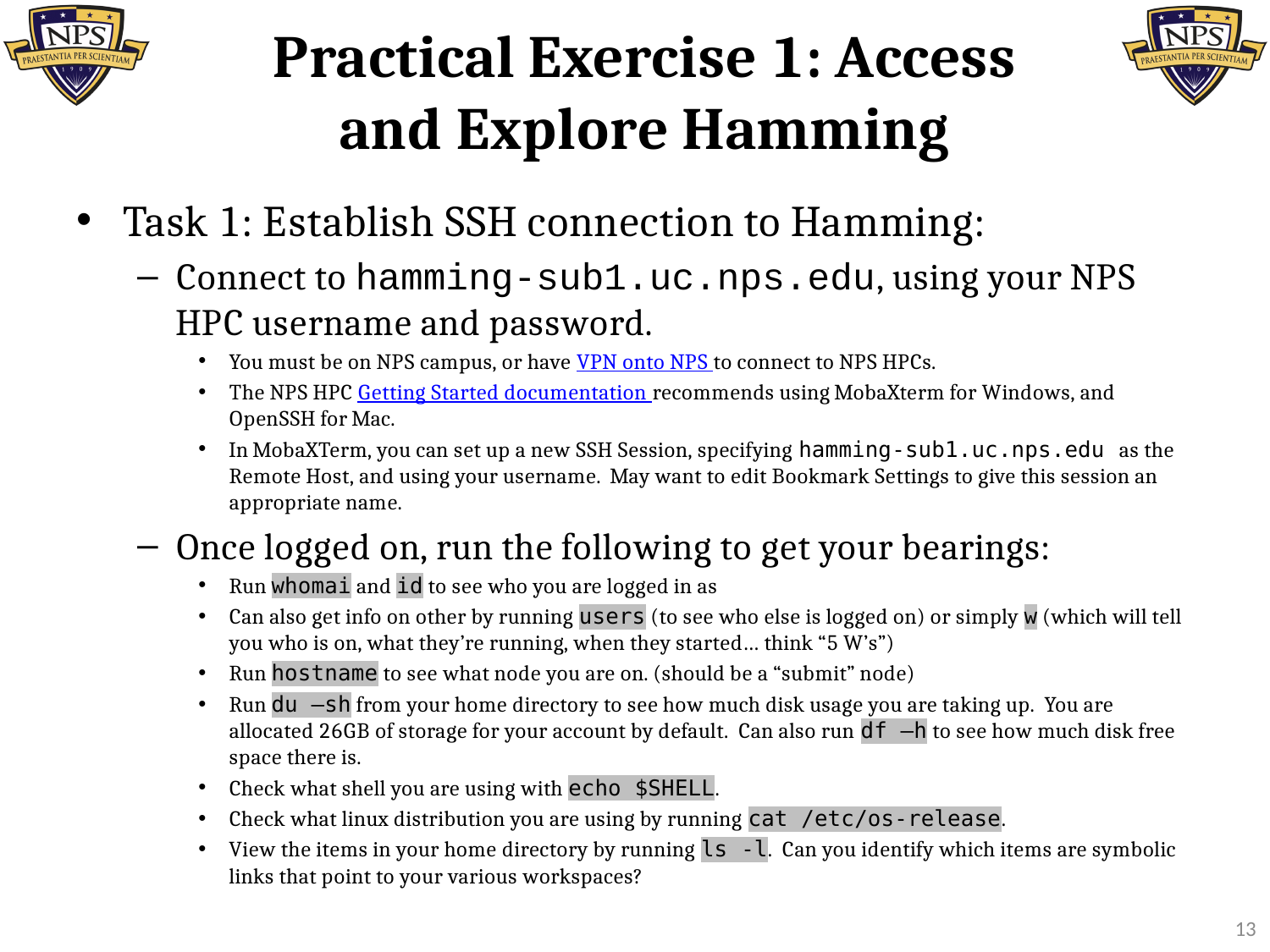

# Practical Exercise 1: Access and Explore Hamming
Task 1: Establish SSH connection to Hamming:
Connect to hamming-sub1.uc.nps.edu, using your NPS HPC username and password.
You must be on NPS campus, or have VPN onto NPS to connect to NPS HPCs.
The NPS HPC Getting Started documentation recommends using MobaXterm for Windows, and OpenSSH for Mac.
In MobaXTerm, you can set up a new SSH Session, specifying hamming-sub1.uc.nps.edu as the Remote Host, and using your username.  May want to edit Bookmark Settings to give this session an appropriate name.
Once logged on, run the following to get your bearings:
Run whomai and id to see who you are logged in as
Can also get info on other by running users (to see who else is logged on) or simply w (which will tell you who is on, what they’re running, when they started… think “5 W’s”)
Run hostname to see what node you are on. (should be a “submit” node)
Run du –sh from your home directory to see how much disk usage you are taking up.  You are allocated 26GB of storage for your account by default.  Can also run df –h to see how much disk free space there is.
Check what shell you are using with echo $SHELL.
Check what linux distribution you are using by running cat /etc/os-release.
View the items in your home directory by running ls -l.  Can you identify which items are symbolic links that point to your various workspaces?
13